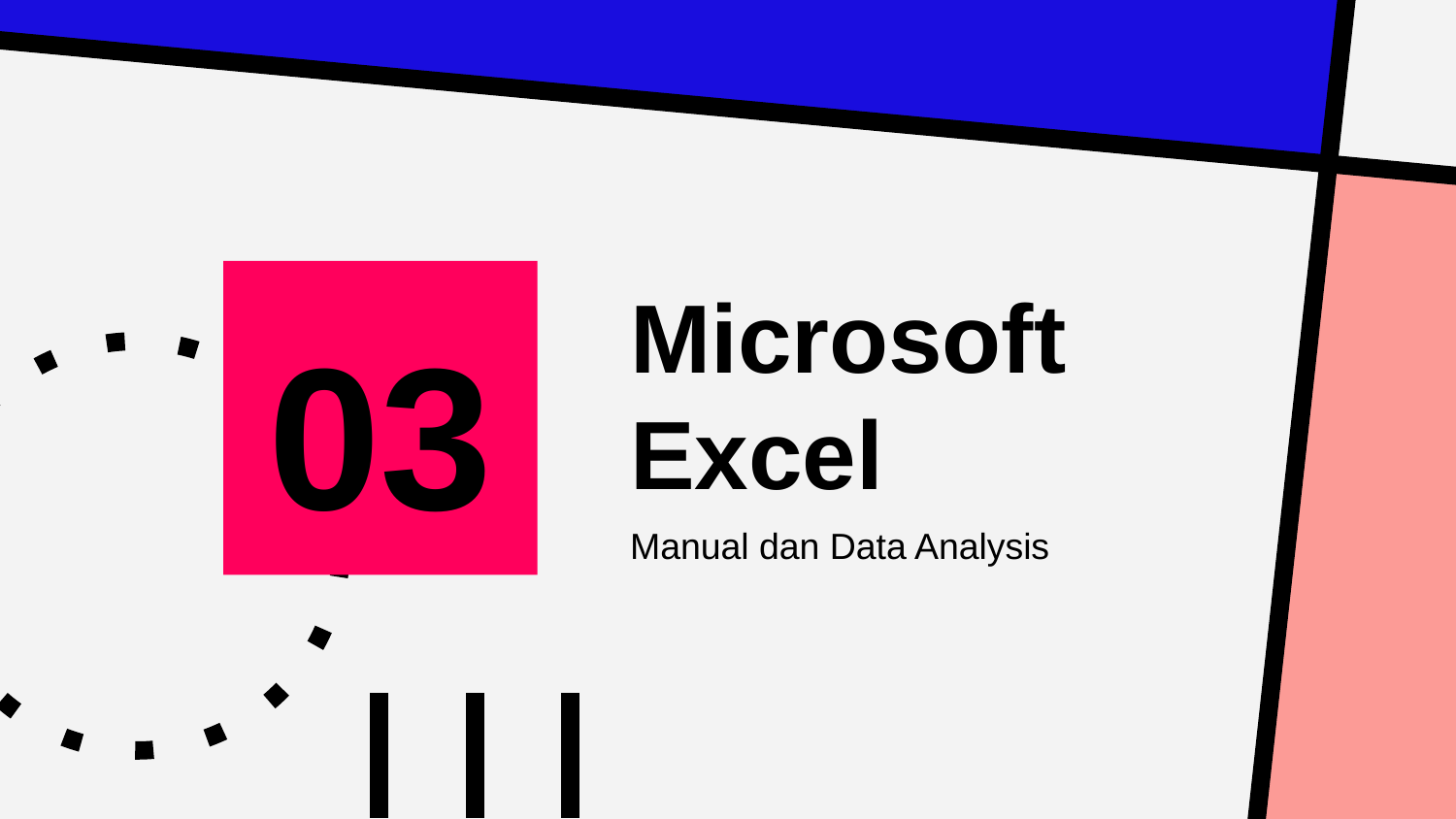

# Microsoft Excel
03

Manual dan Data Analysis